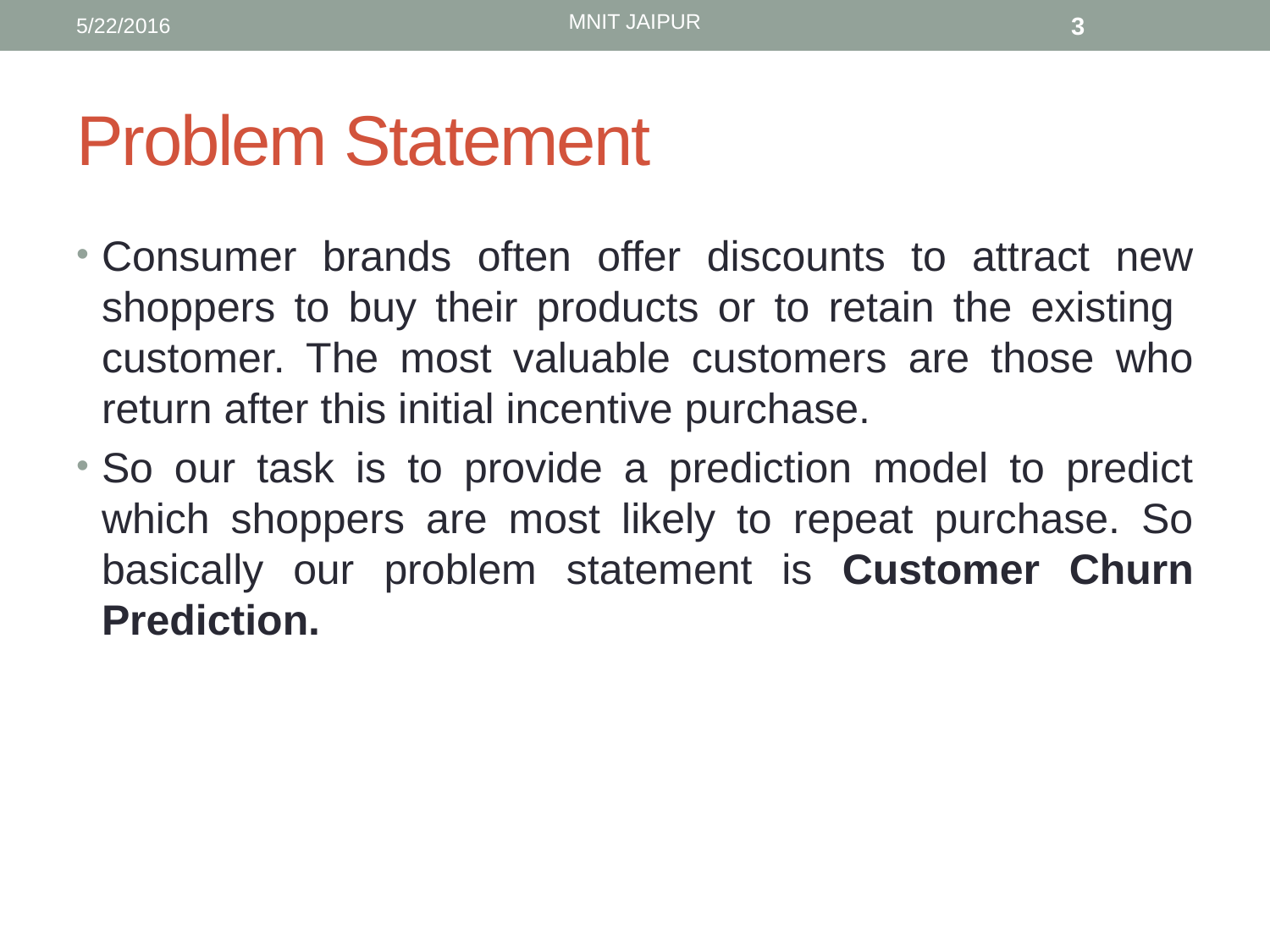

MNIT JAIPUR
5/22/2016
3
# Problem Statement
Consumer brands often offer discounts to attract new shoppers to buy their products or to retain the existing  customer. The most valuable customers are those who return after this initial incentive purchase.
So our task is to provide a prediction model to predict which shoppers are most likely to repeat purchase. So basically our problem statement is Customer Churn Prediction.